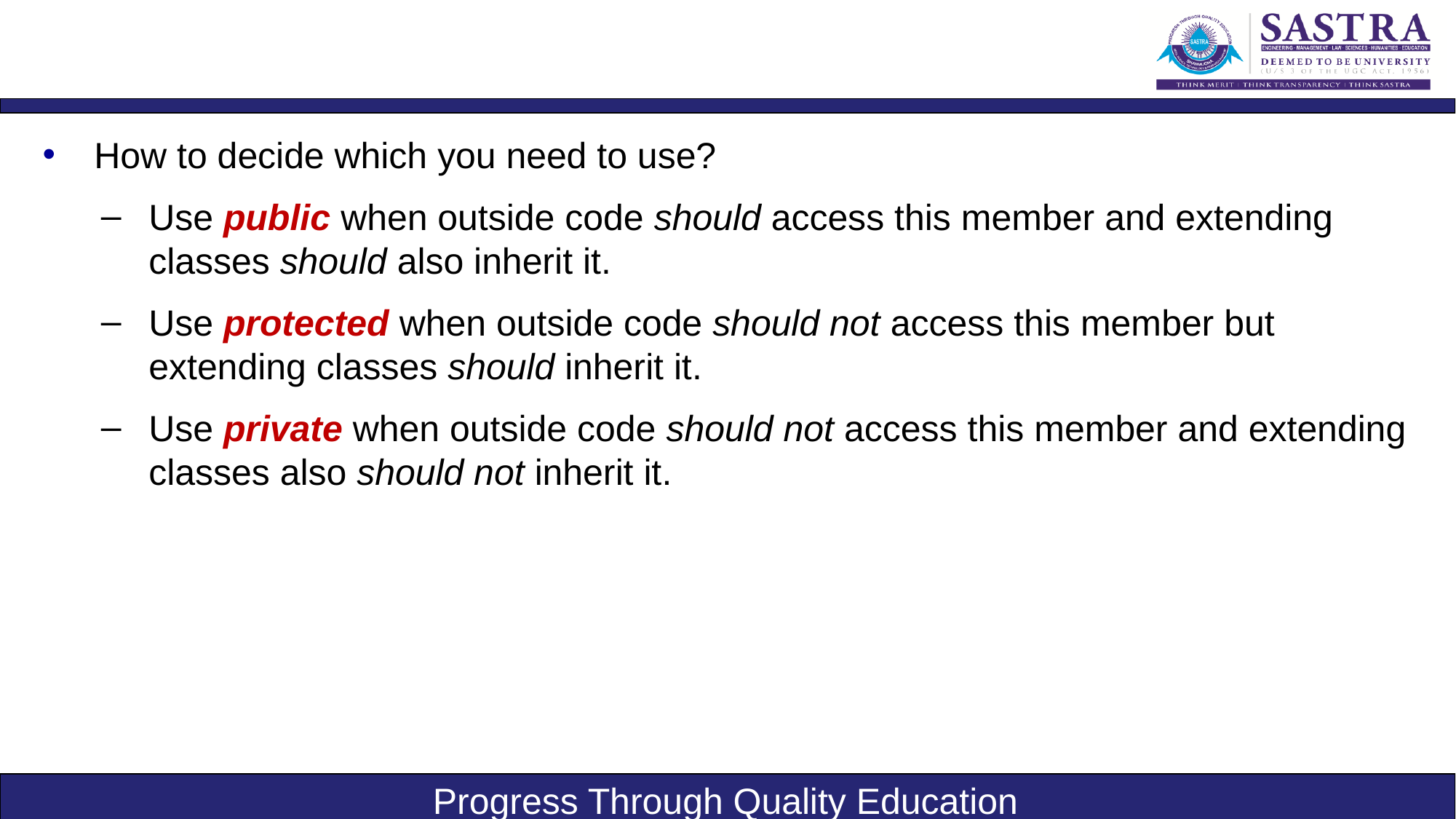

#
How to decide which you need to use?
Use public when outside code should access this member and extending classes should also inherit it.
Use protected when outside code should not access this member but extending classes should inherit it.
Use private when outside code should not access this member and extending classes also should not inherit it.